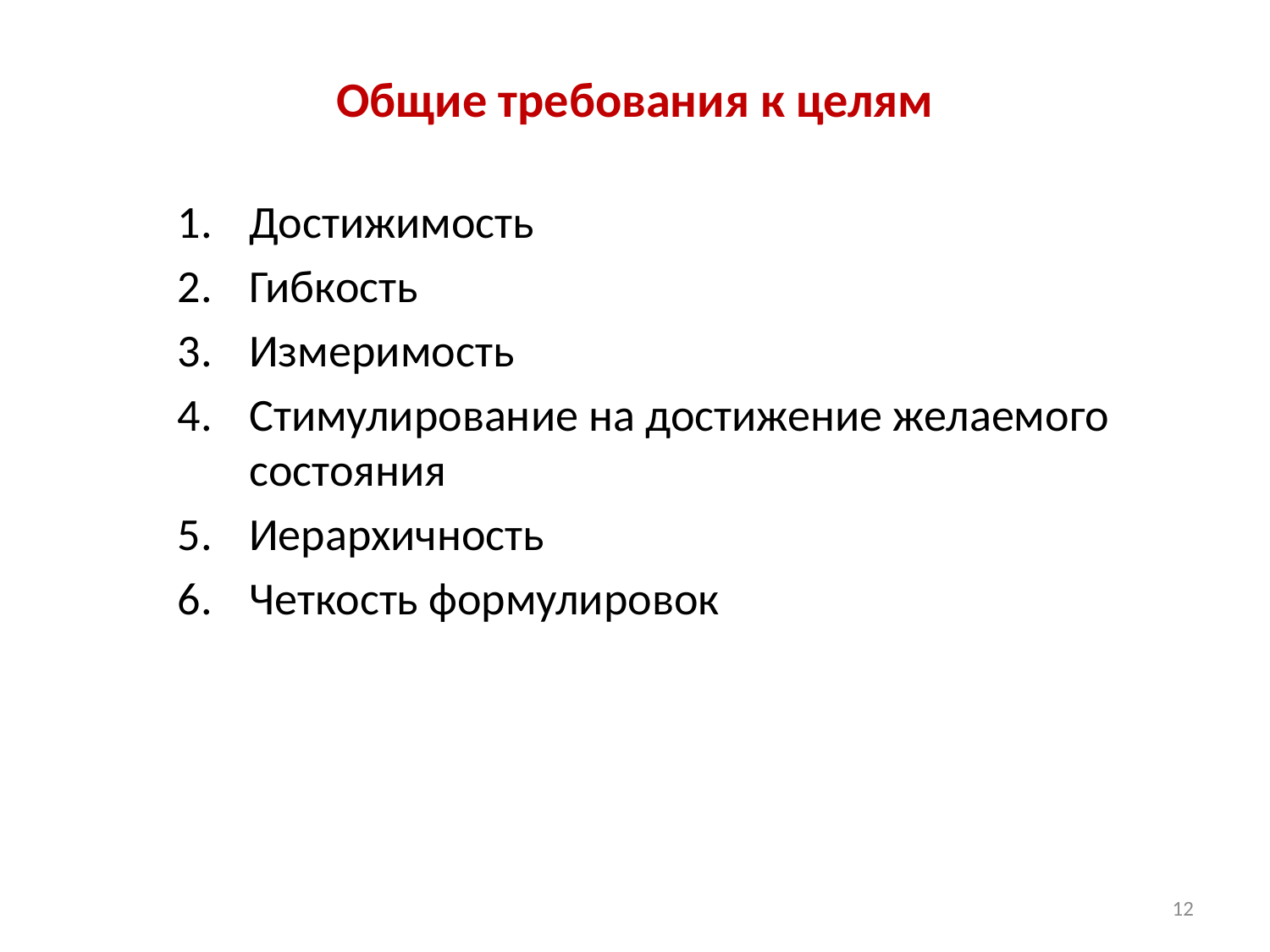

# Общие требования к целям
Достижимость
Гибкость
Измеримость
Стимулирование на достижение желаемого состояния
Иерархичность
Четкость формулировок
12